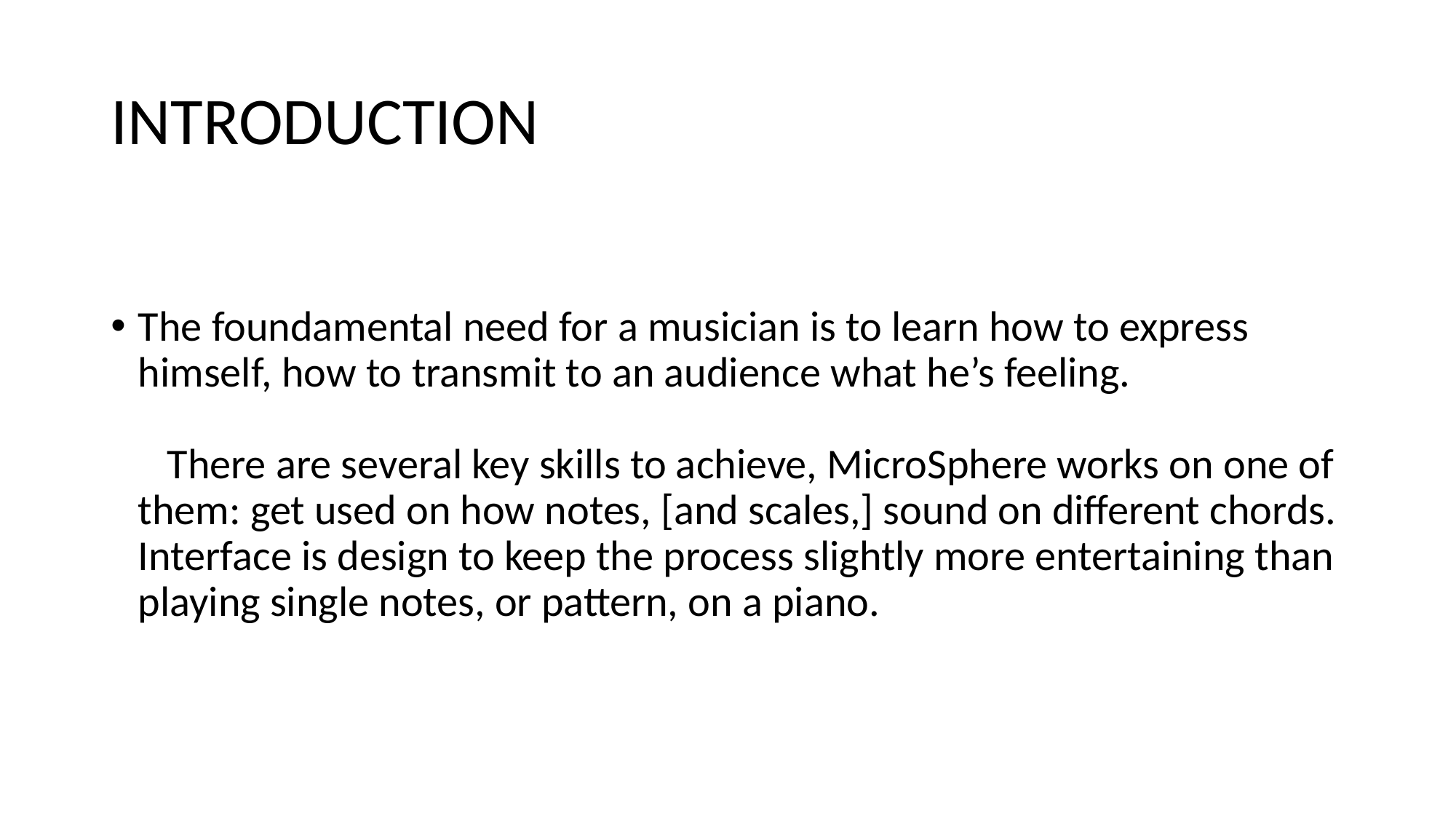

# INTRODUCTION
The foundamental need for a musician is to learn how to express himself, how to transmit to an audience what he’s feeling.                                                                                                                                                        There are several key skills to achieve, MicroSphere works on one of them: get used on how notes, [and scales,] sound on different chords. Interface is design to keep the process slightly more entertaining than playing single notes, or pattern, on a piano.